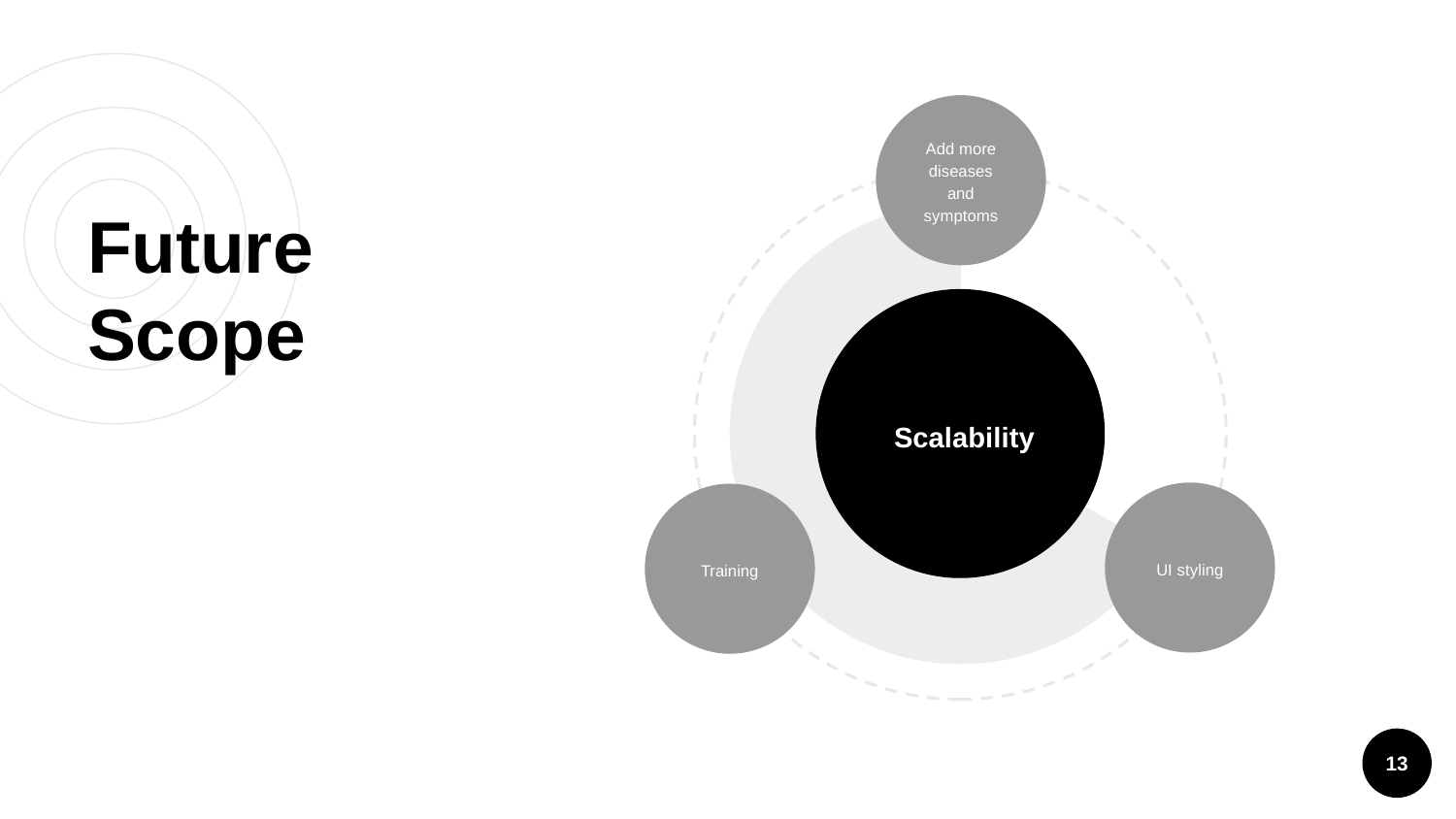

Add more diseases and symptoms

# Future Scope

 Scalability

UI styling

Training
13